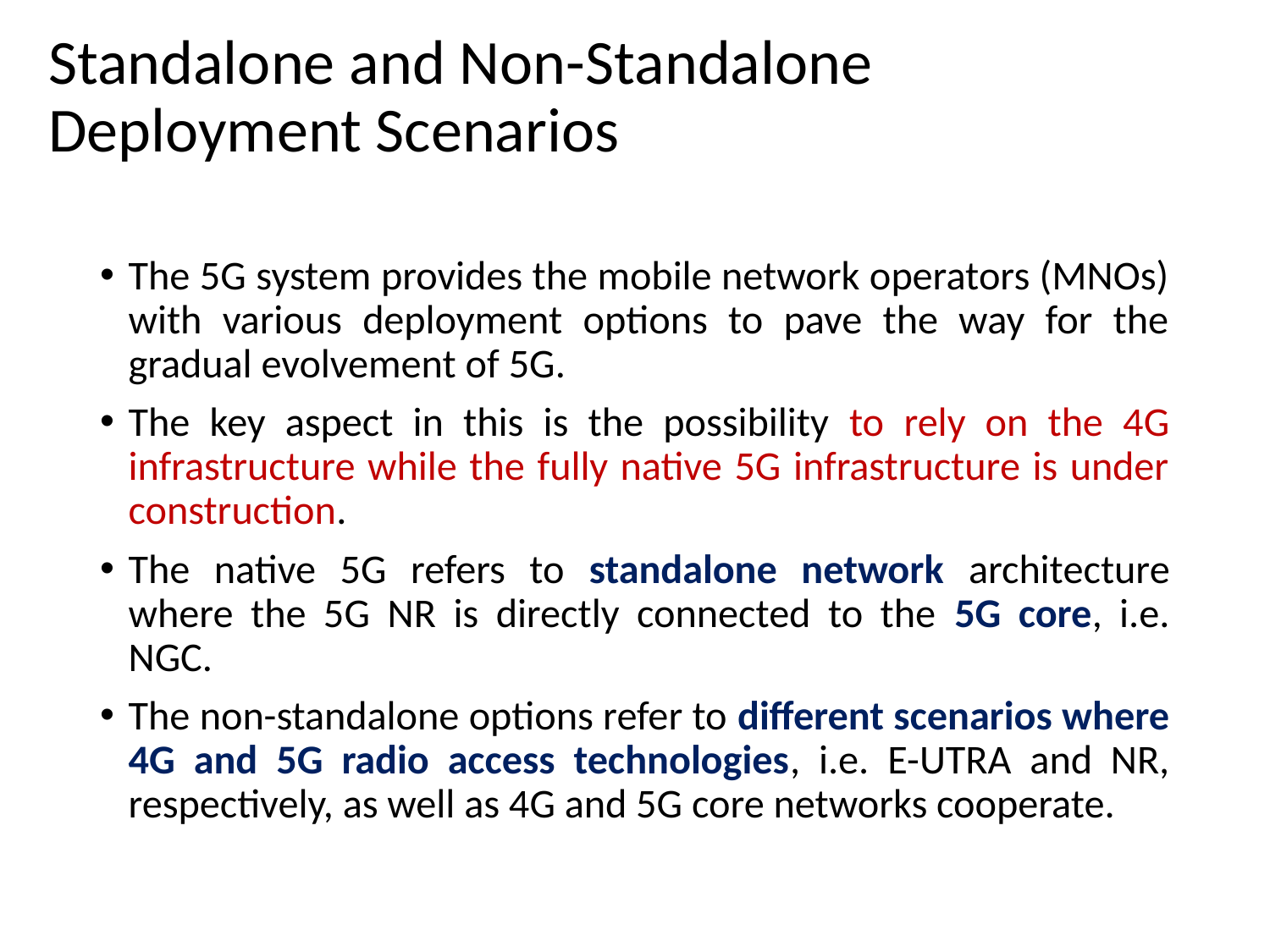

# Standalone and Non-Standalone Deployment Scenarios
The 5G system provides the mobile network operators (MNOs) with various deployment options to pave the way for the gradual evolvement of 5G.
The key aspect in this is the possibility to rely on the 4G infrastructure while the fully native 5G infrastructure is under construction.
The native 5G refers to standalone network architecture where the 5G NR is directly connected to the 5G core, i.e. NGC.
The non-standalone options refer to different scenarios where 4G and 5G radio access technologies, i.e. E-UTRA and NR, respectively, as well as 4G and 5G core networks cooperate.